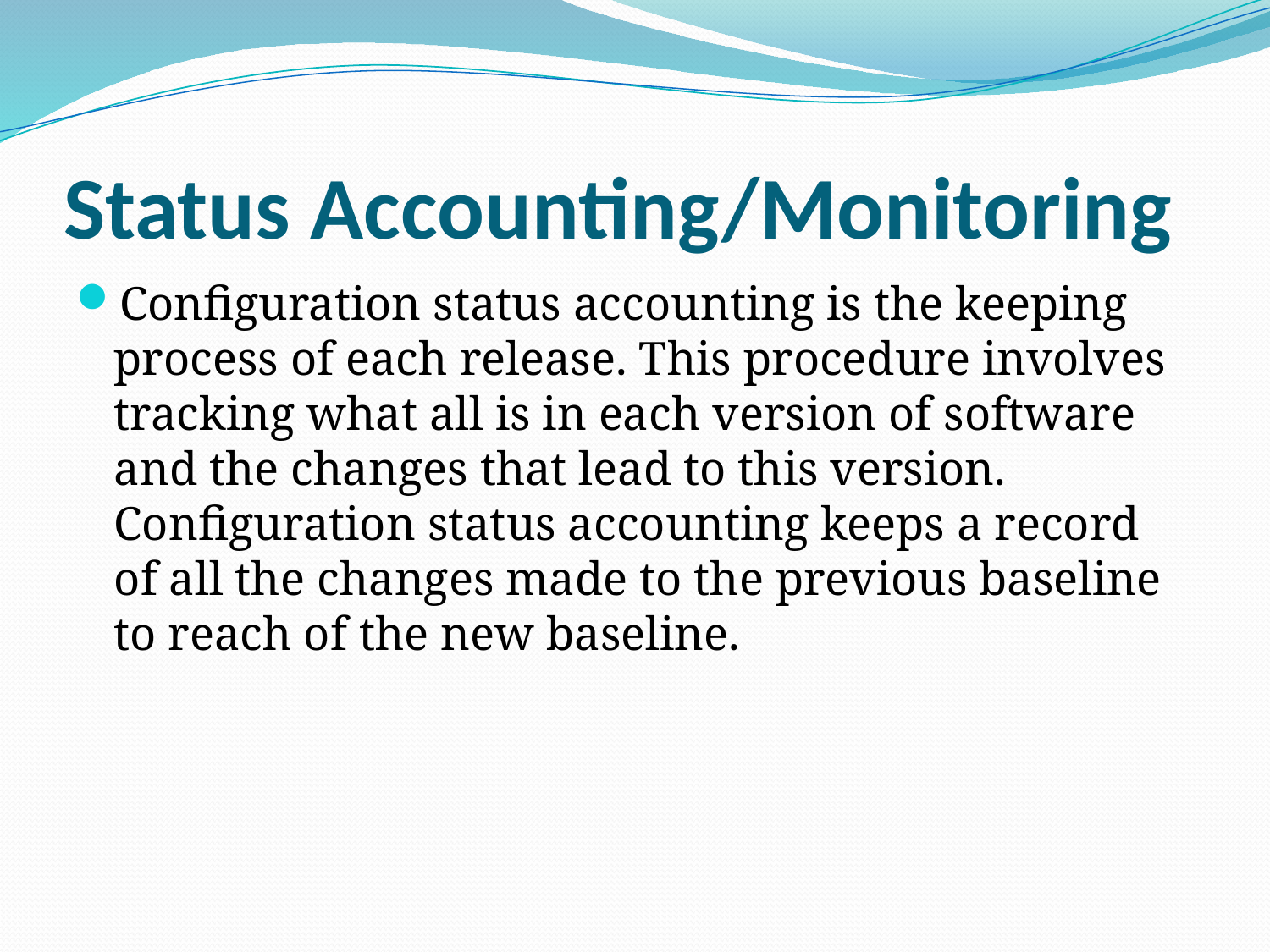

# Status Accounting/Monitoring
Configuration status accounting is the keeping process of each release. This procedure involves tracking what all is in each version of software and the changes that lead to this version. Configuration status accounting keeps a record of all the changes made to the previous baseline to reach of the new baseline.